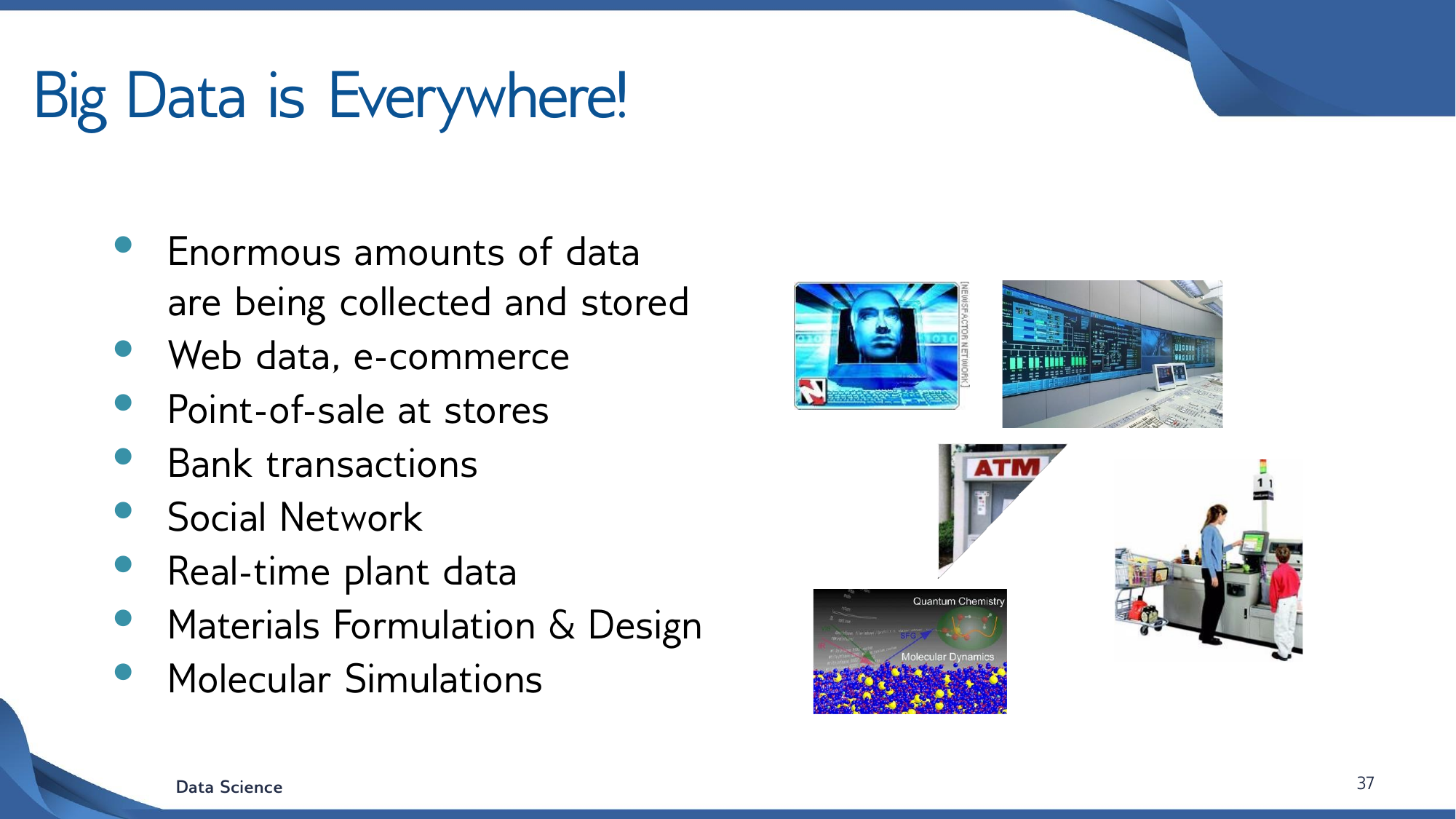

# Big Data is Everywhere!
Enormous amounts of data are being collected and stored
Web data, e-commerce
Point-of-sale at stores
Bank transactions
Social Network
Real-time plant data
Materials Formulation & Design
Molecular Simulations